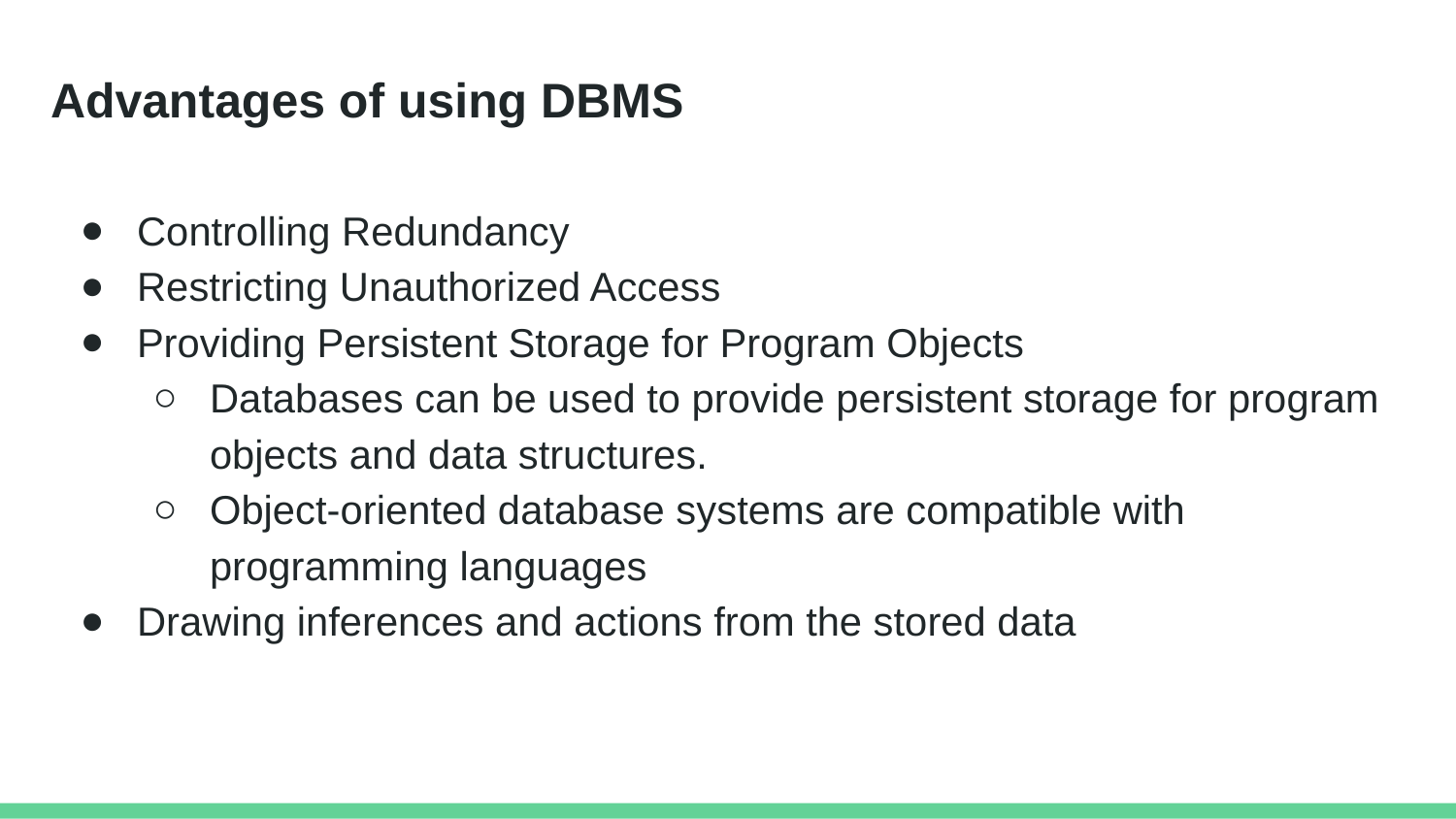

Advantages of using DBMS
Controlling Redundancy
Restricting Unauthorized Access
Providing Persistent Storage for Program Objects
Databases can be used to provide persistent storage for program objects and data structures.
Object-oriented database systems are compatible with programming languages
Drawing inferences and actions from the stored data